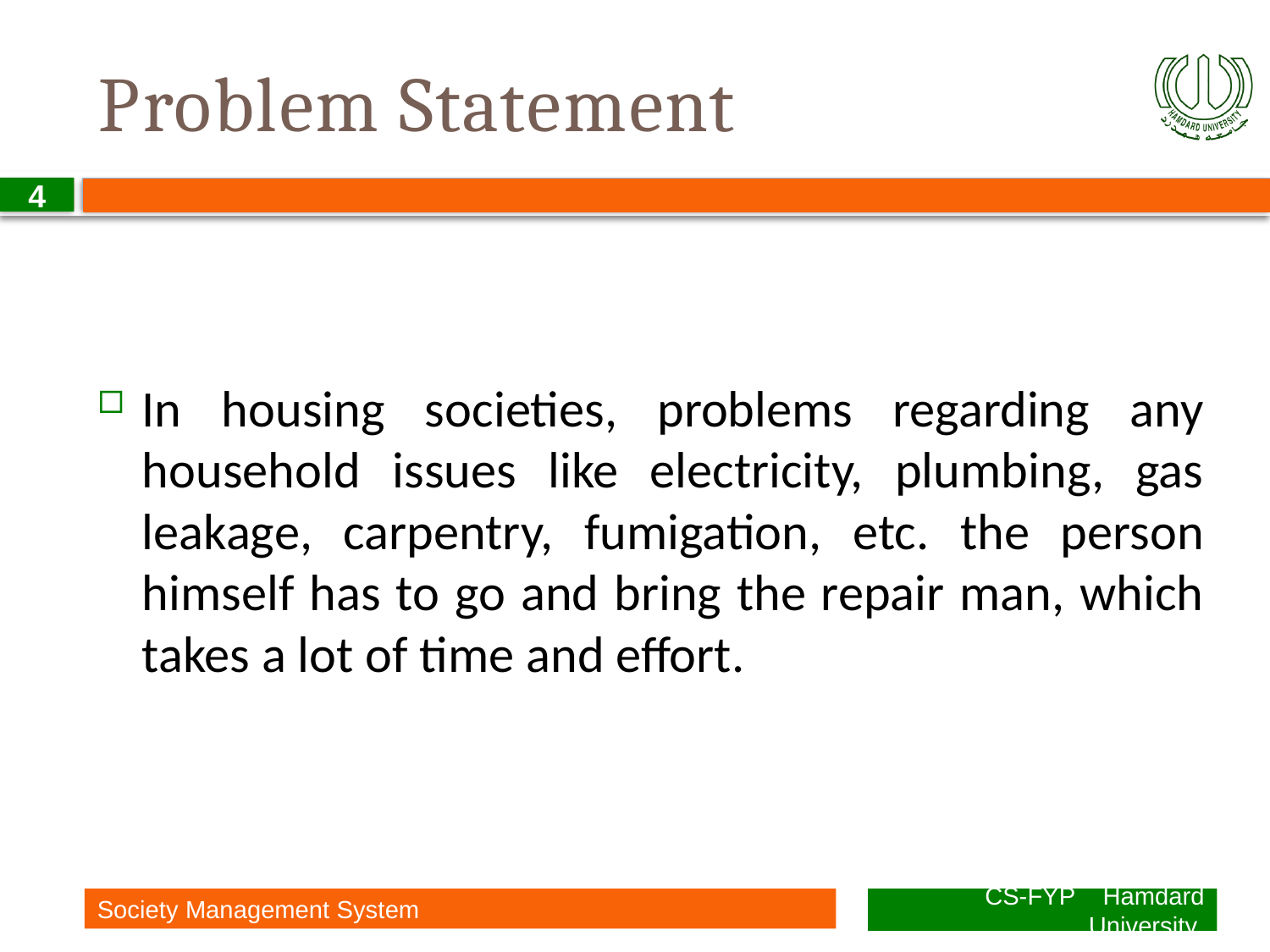

# Problem Statement
4

In housing societies, problems regarding any household issues like electricity, plumbing, gas leakage, carpentry, fumigation, etc. the person himself has to go and bring the repair man, which takes a lot of time and effort.
Society Management System
CS-FYP    Hamdard University